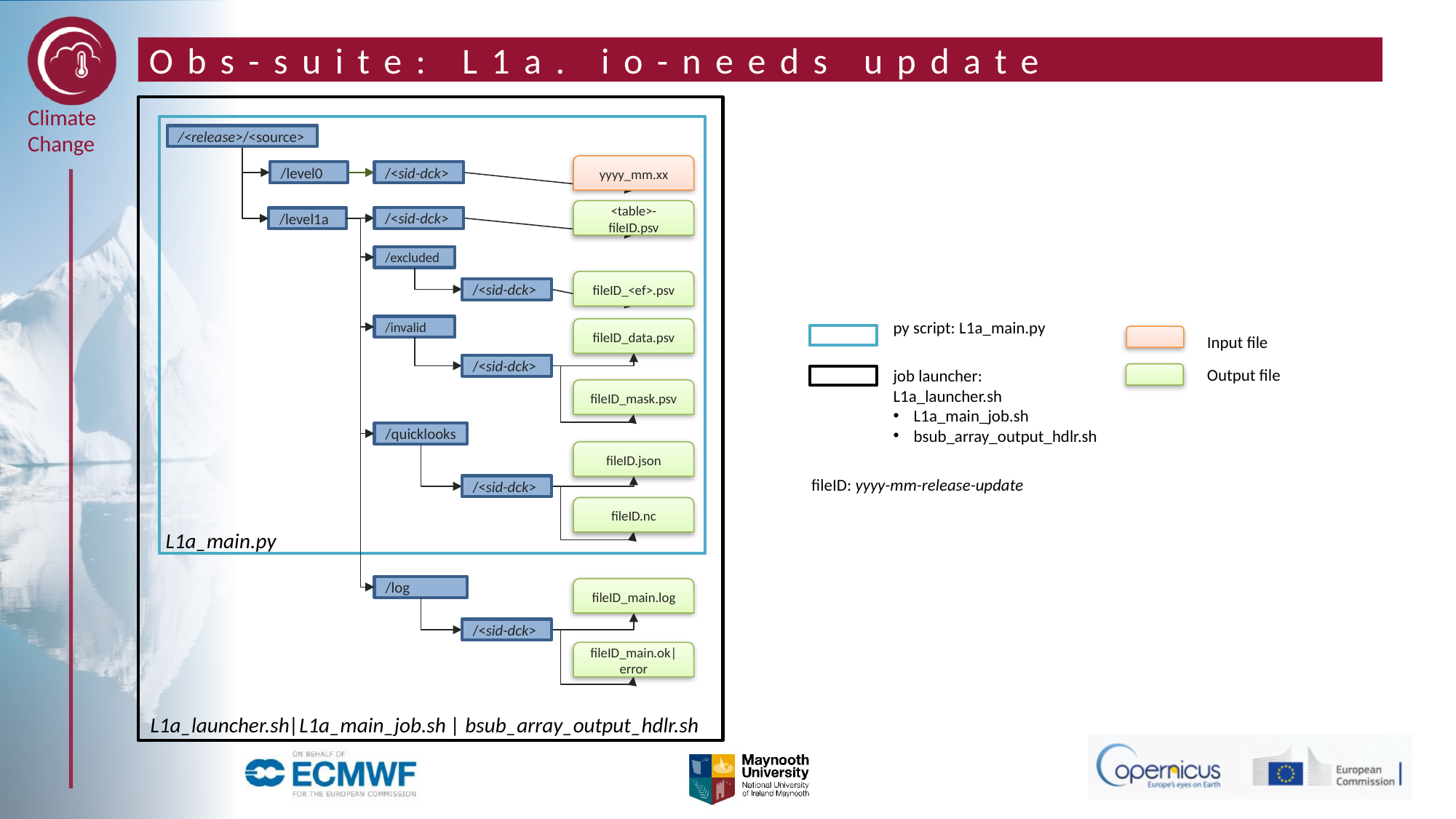

# Obs-suite: L1a. io-needs update

/<release>/<source>
yyyy_mm.xx
/level0
/<sid-dck>
<table>-fileID.psv
/<sid-dck>
/level1a
/excluded
fileID_<ef>.psv
/<sid-dck>
/invalid
fileID_data.psv
/<sid-dck>
fileID_mask.psv
/quicklooks
fileID.json
/<sid-dck>
fileID.nc
L1a_main.py
/log
fileID_main.log
/<sid-dck>
fileID_main.ok|error
L1a_launcher.sh|L1a_main_job.sh | bsub_array_output_hdlr.sh
py script: L1a_main.py

Input file

Output file
job launcher:
L1a_launcher.sh
L1a_main_job.sh
bsub_array_output_hdlr.sh

fileID: yyyy-mm-release-update